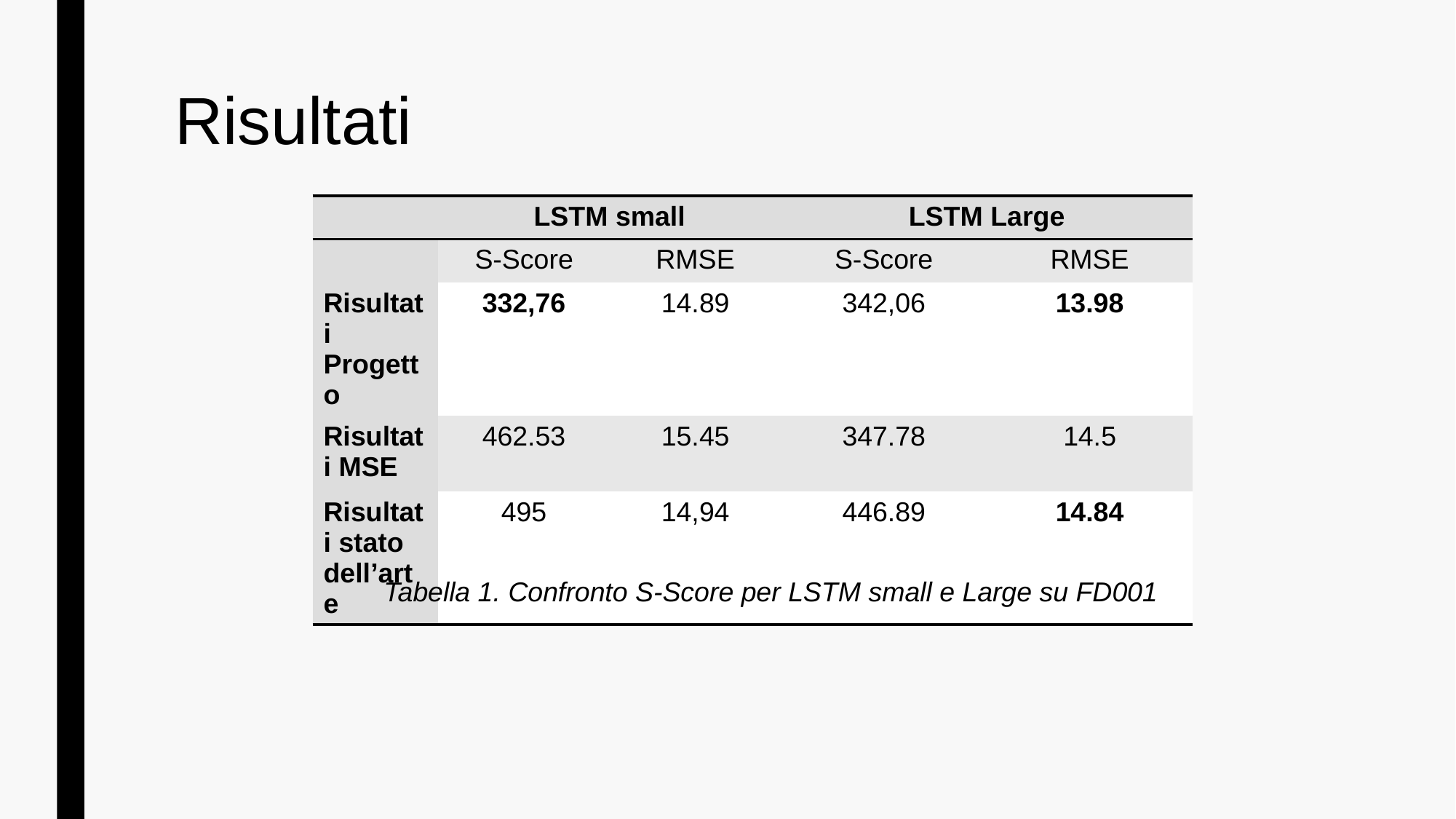

# Risultati
|  | LSTM small |  | LSTM Large |  |
| --- | --- | --- | --- | --- |
|  | S-Score | RMSE | S-Score | RMSE |
| Risultati Progetto | 332,76 | 14.89 | 342,06 | 13.98 |
| Risultati MSE | 462.53 | 15.45 | 347.78 | 14.5 |
| Risultati stato dell’arte | 495 | 14,94 | 446.89 | 14.84 |
Tabella 1. Confronto S-Score per LSTM small e Large su FD001